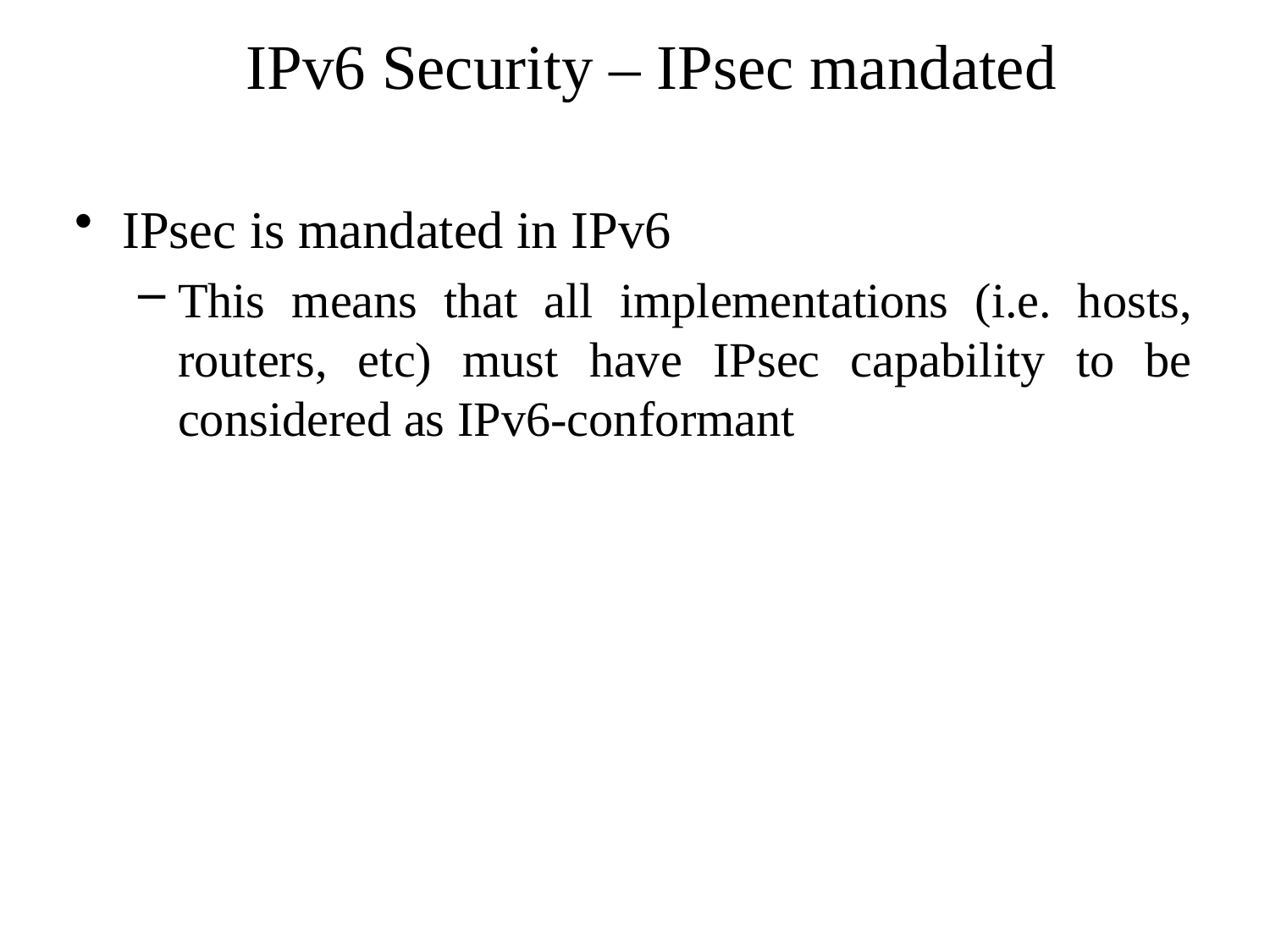

# IPv6 Security – IPsec mandated
IPsec is mandated in IPv6
This means that all implementations (i.e. hosts, routers, etc) must have IPsec capability to be considered as IPv6-conformant